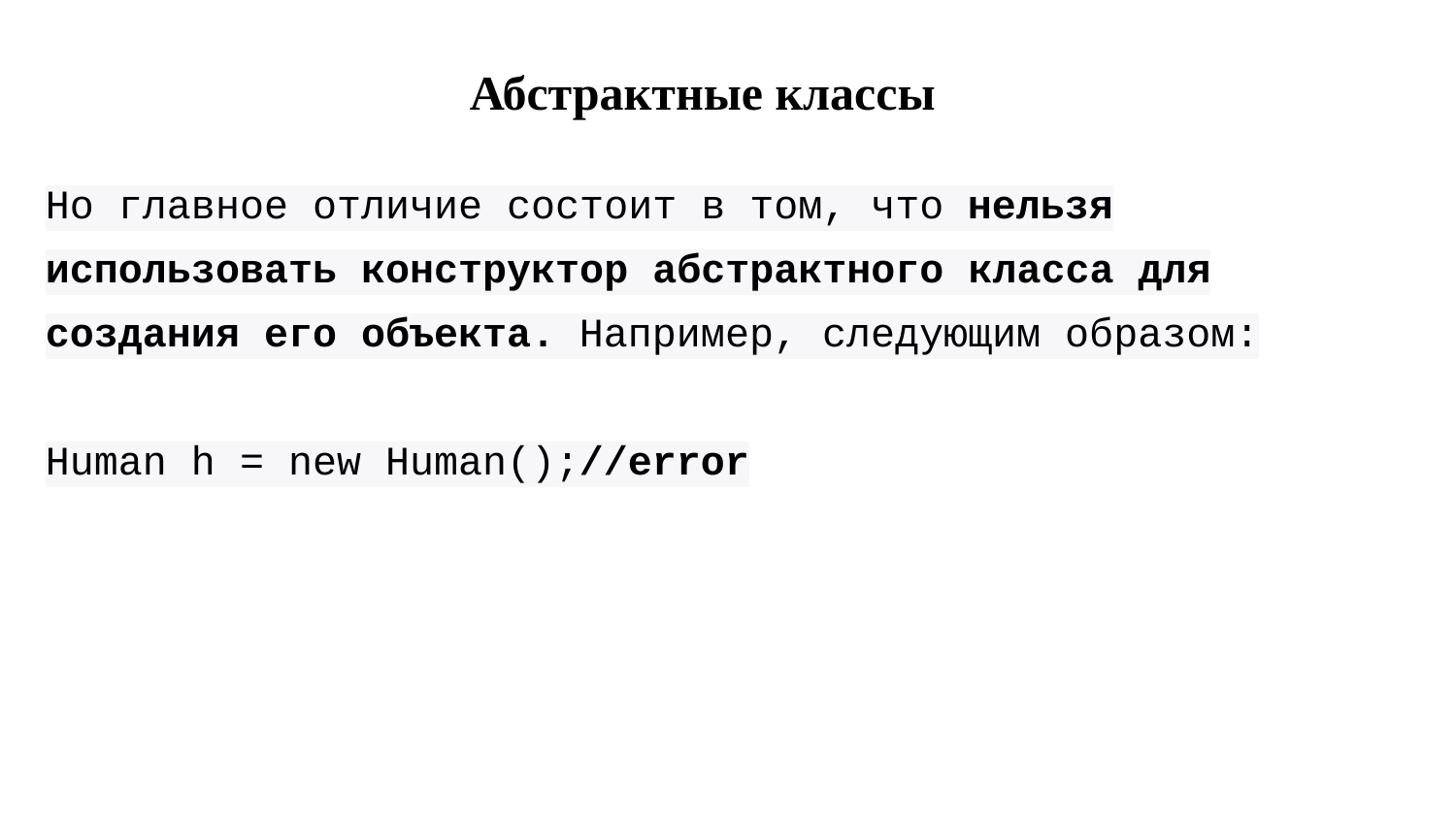

Абстрактные классы
Но главное отличие состоит в том, что нельзя использовать конструктор абстрактного класса для создания его объекта. Например, следующим образом:

Human h = new Human();//error